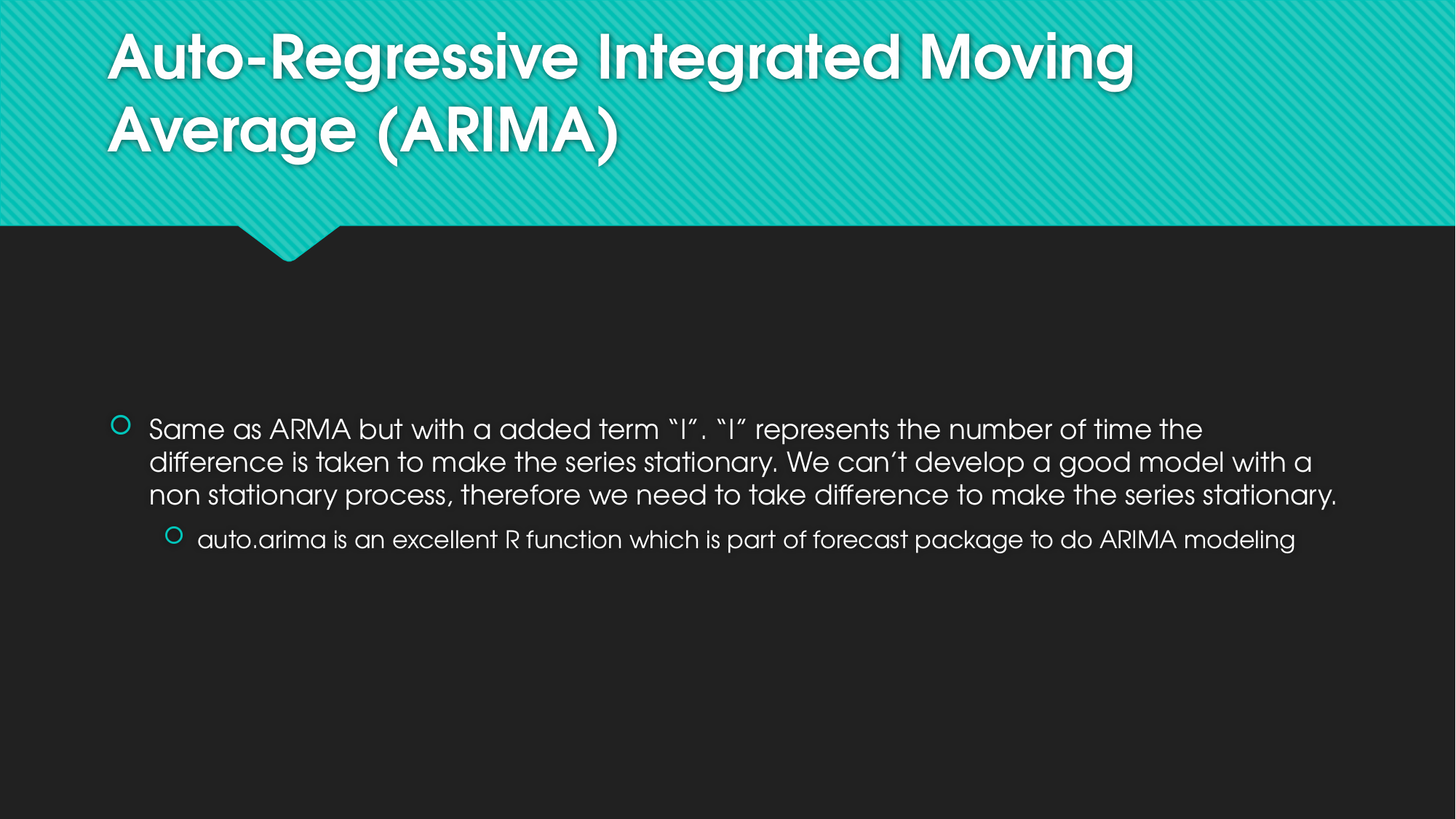

# Auto-Regressive Integrated Moving Average (ARIMA)
Same as ARMA but with a added term “I”. “I” represents the number of time the difference is taken to make the series stationary. We can’t develop a good model with a non stationary process, therefore we need to take difference to make the series stationary.
auto.arima is an excellent R function which is part of forecast package to do ARIMA modeling